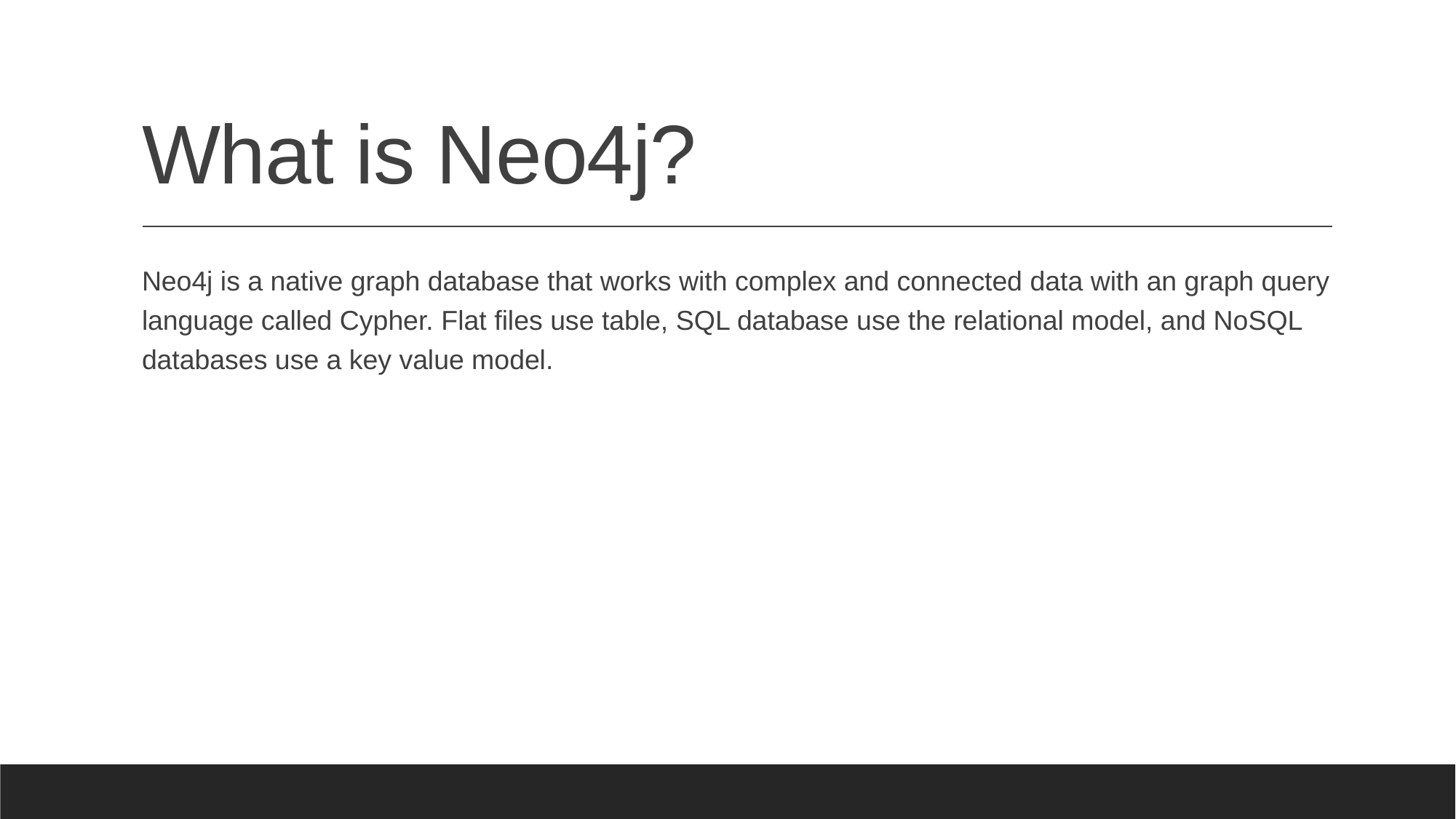

# What is Neo4j?
Neo4j is a native graph database that works with complex and connected data with an graph query language called Cypher. Flat files use table, SQL database use the relational model, and NoSQL databases use a key value model.